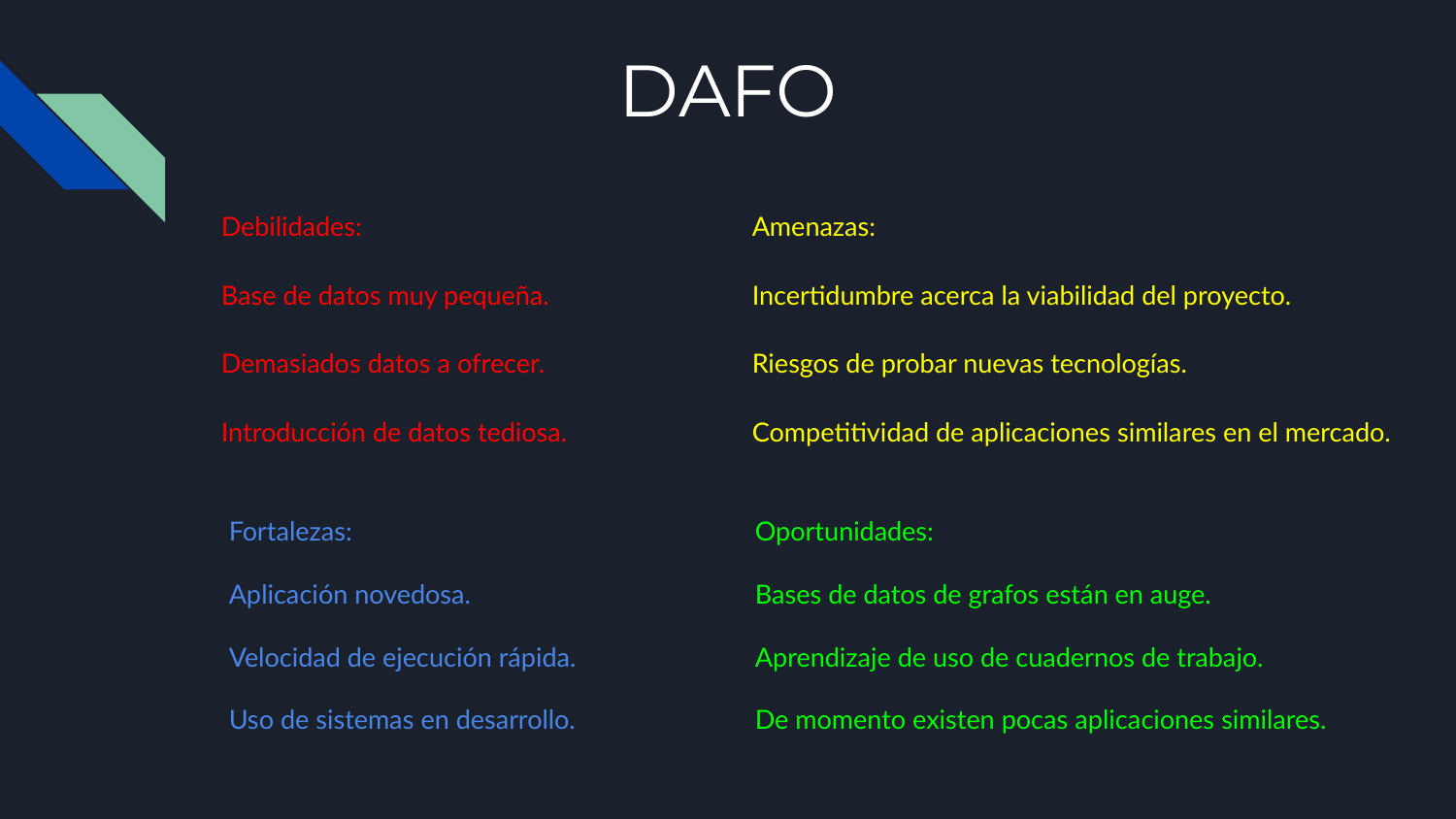

# DAFO

Debilidades:
Base de datos muy pequeña.
Demasiados datos a ofrecer.
Introducción de datos tediosa.
Amenazas:
Incertidumbre acerca la viabilidad del proyecto.
Riesgos de probar nuevas tecnologías.
Competitividad de aplicaciones similares en el mercado.
Fortalezas:

Aplicación novedosa.

Velocidad de ejecución rápida.

Uso de sistemas en desarrollo.
Oportunidades:

Bases de datos de grafos están en auge.

Aprendizaje de uso de cuadernos de trabajo.

De momento existen pocas aplicaciones similares.